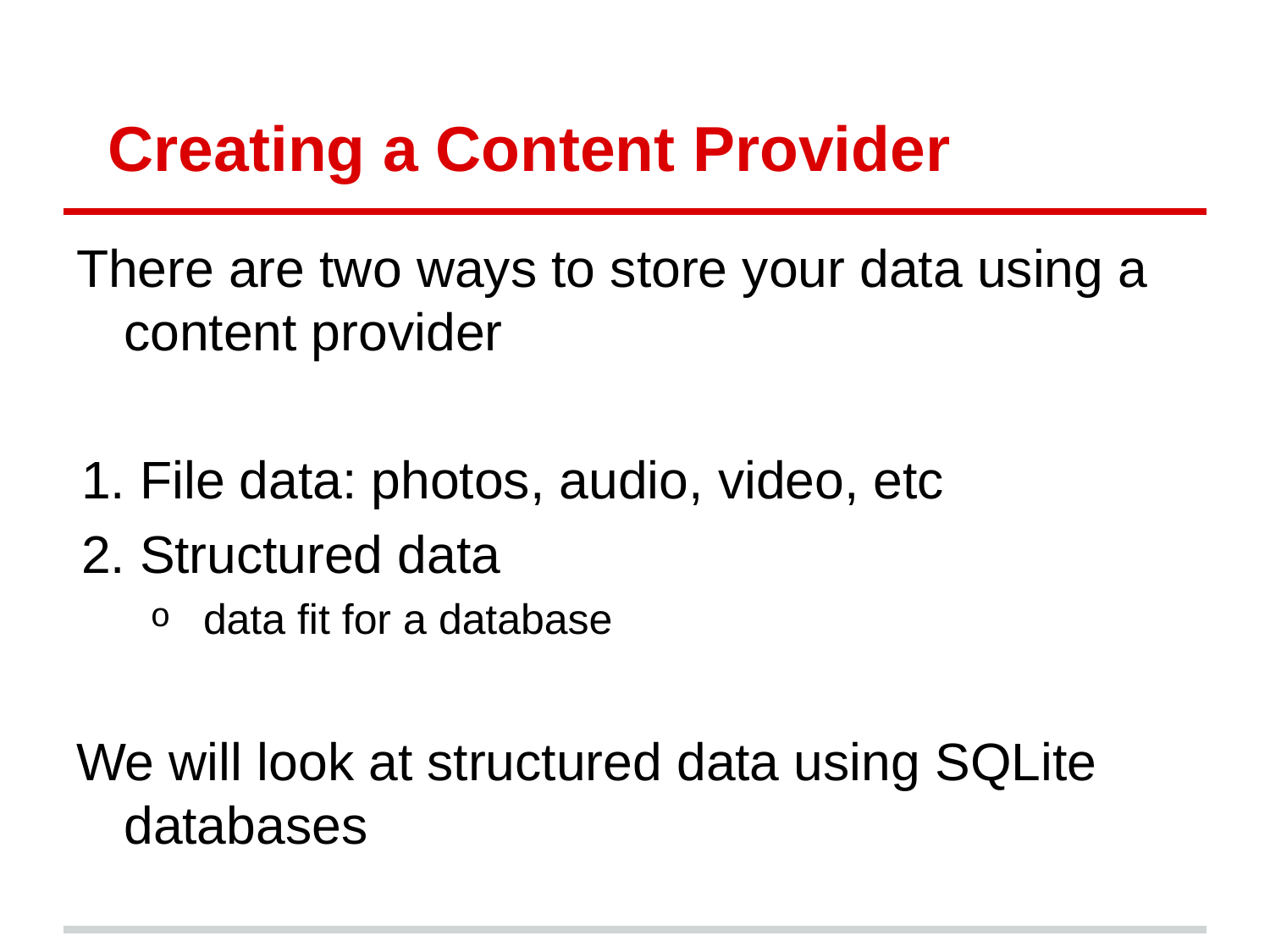

# Creating a Content Provider
There are two ways to store your data using a content provider

File data: photos, audio, video, etc
Structured data
data fit for a database

We will look at structured data using SQLite databases